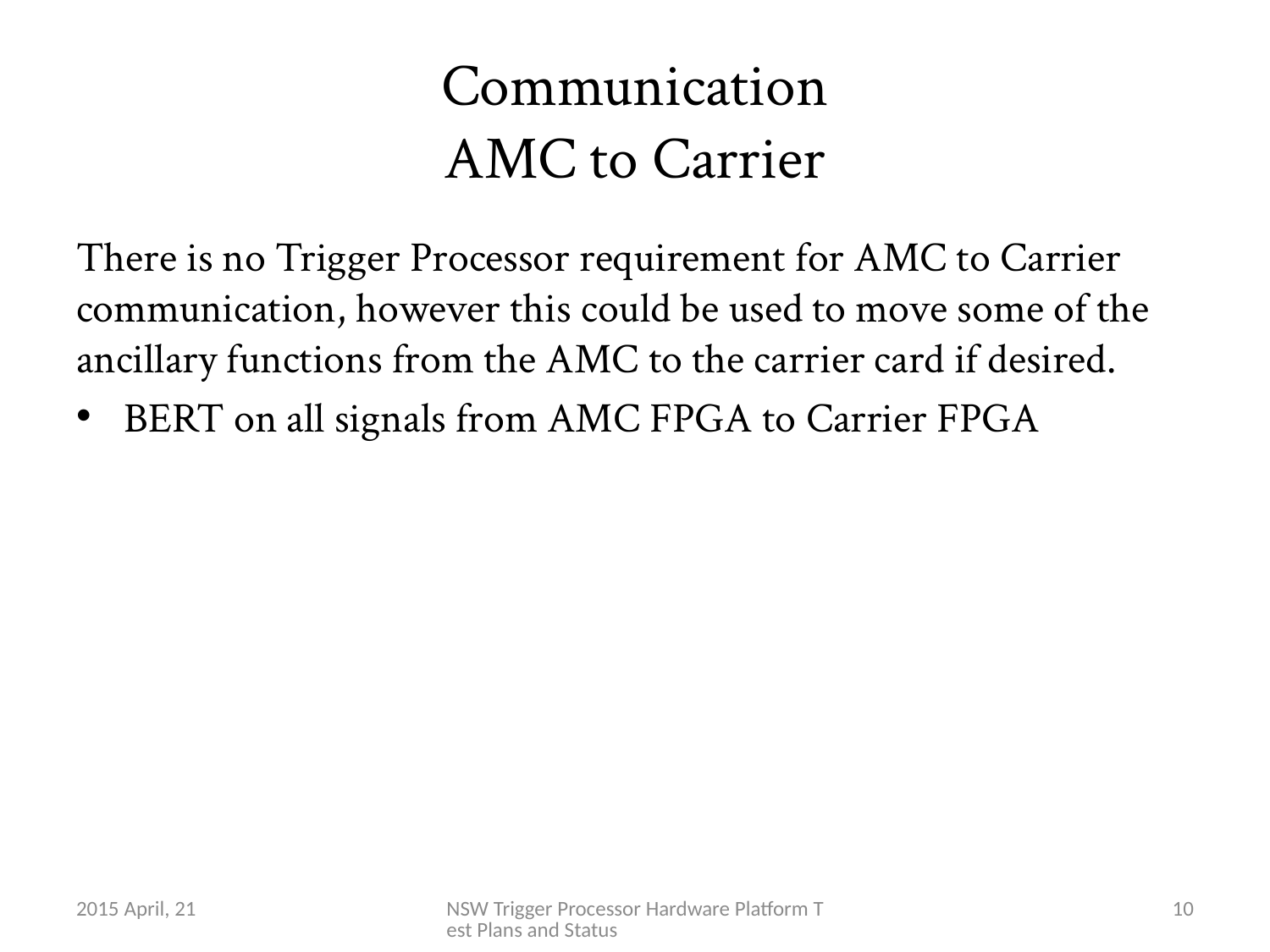

# Communication AMC to Carrier
There is no Trigger Processor requirement for AMC to Carrier communication, however this could be used to move some of the ancillary functions from the AMC to the carrier card if desired.
BERT on all signals from AMC FPGA to Carrier FPGA
2015 April, 21
NSW Trigger Processor Hardware Platform Test Plans and Status
10